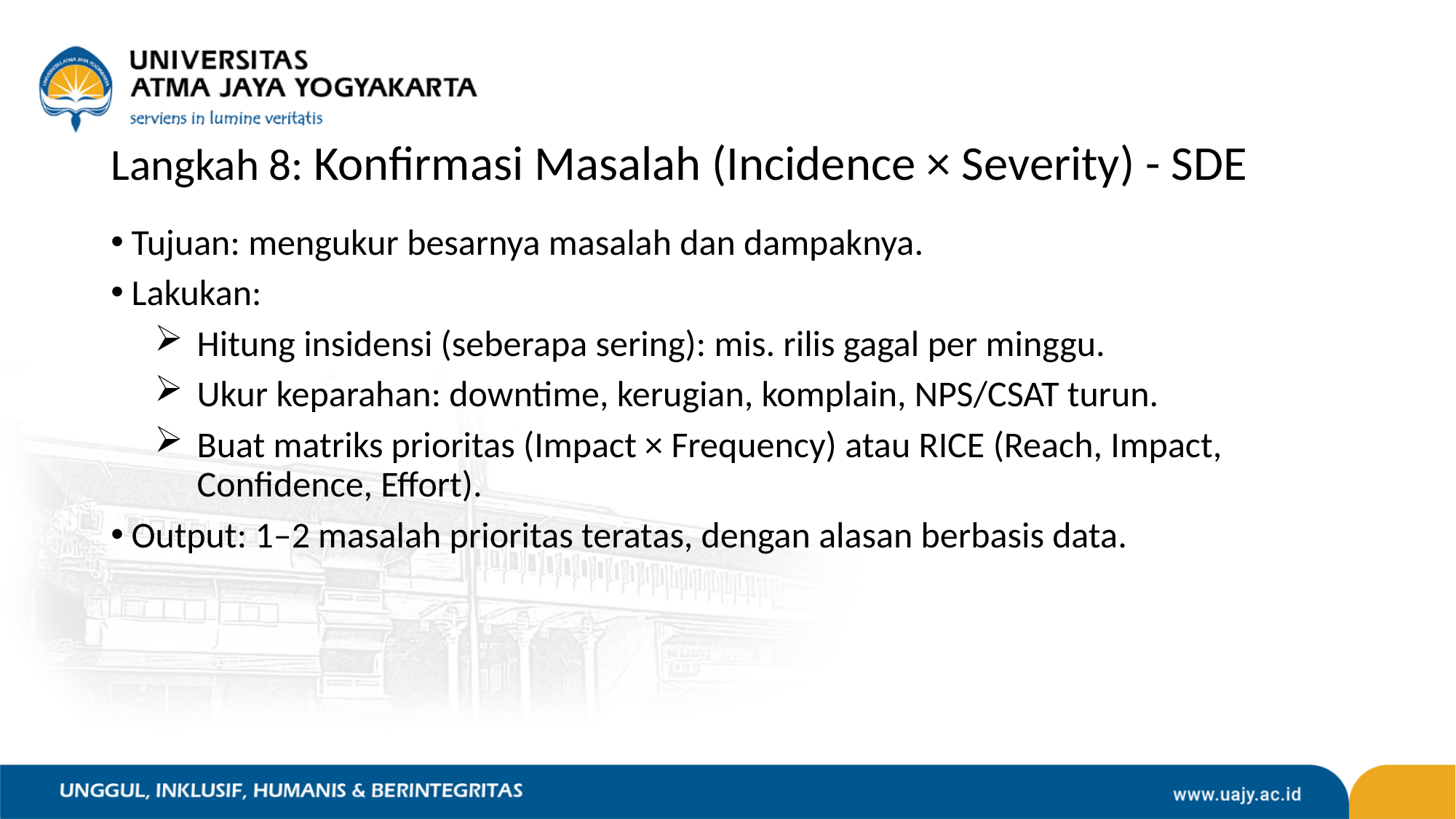

# Langkah 8: Konfirmasi Masalah (Incidence × Severity) - SDE
Tujuan: mengukur besarnya masalah dan dampaknya.
Lakukan:
Hitung insidensi (seberapa sering): mis. rilis gagal per minggu.
Ukur keparahan: downtime, kerugian, komplain, NPS/CSAT turun.
Buat matriks prioritas (Impact × Frequency) atau RICE (Reach, Impact, Confidence, Effort).
Output: 1–2 masalah prioritas teratas, dengan alasan berbasis data.